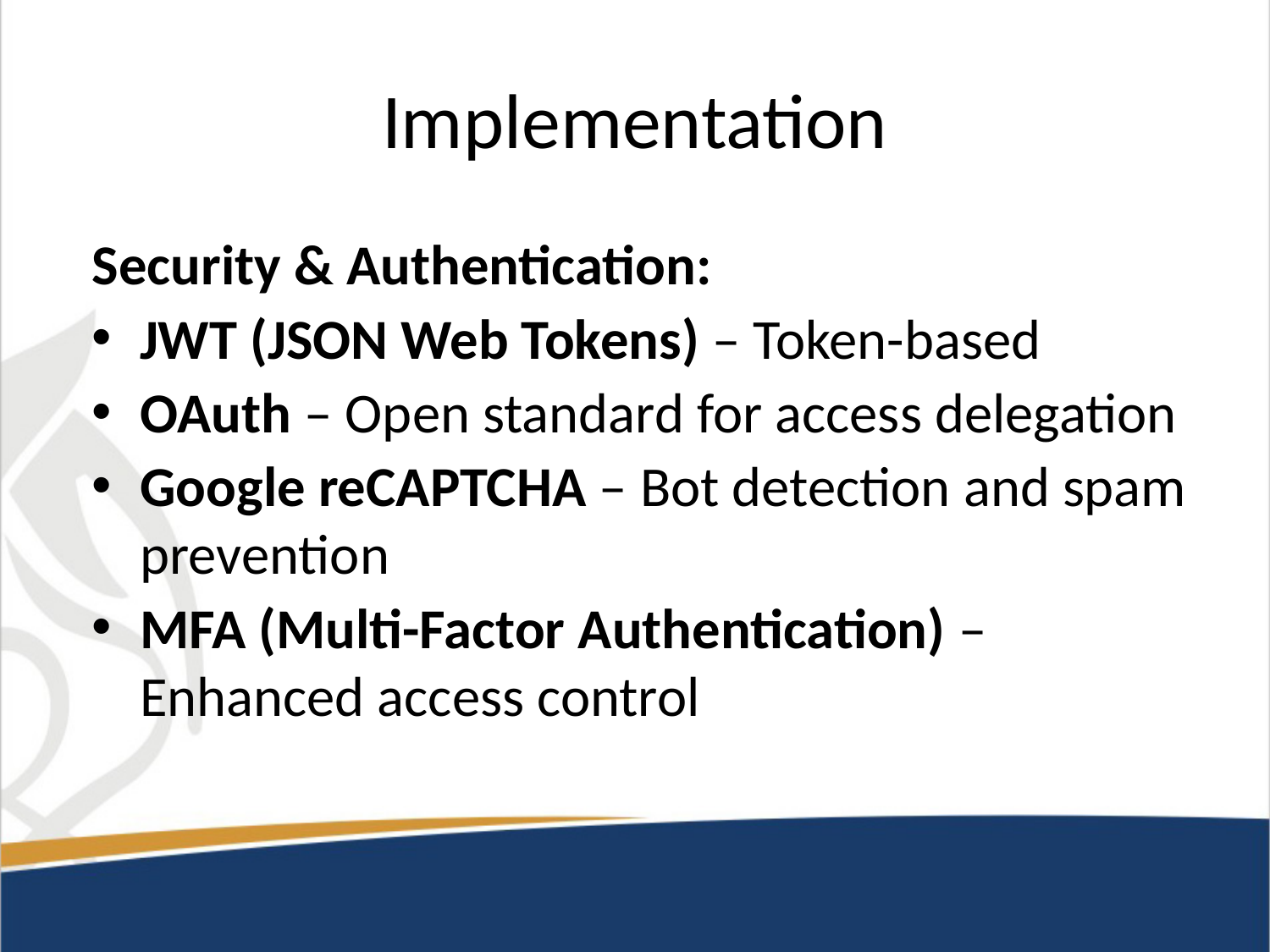

# Implementation
Security & Authentication:
JWT (JSON Web Tokens) – Token-based
OAuth – Open standard for access delegation
Google reCAPTCHA – Bot detection and spam prevention
MFA (Multi-Factor Authentication) – Enhanced access control